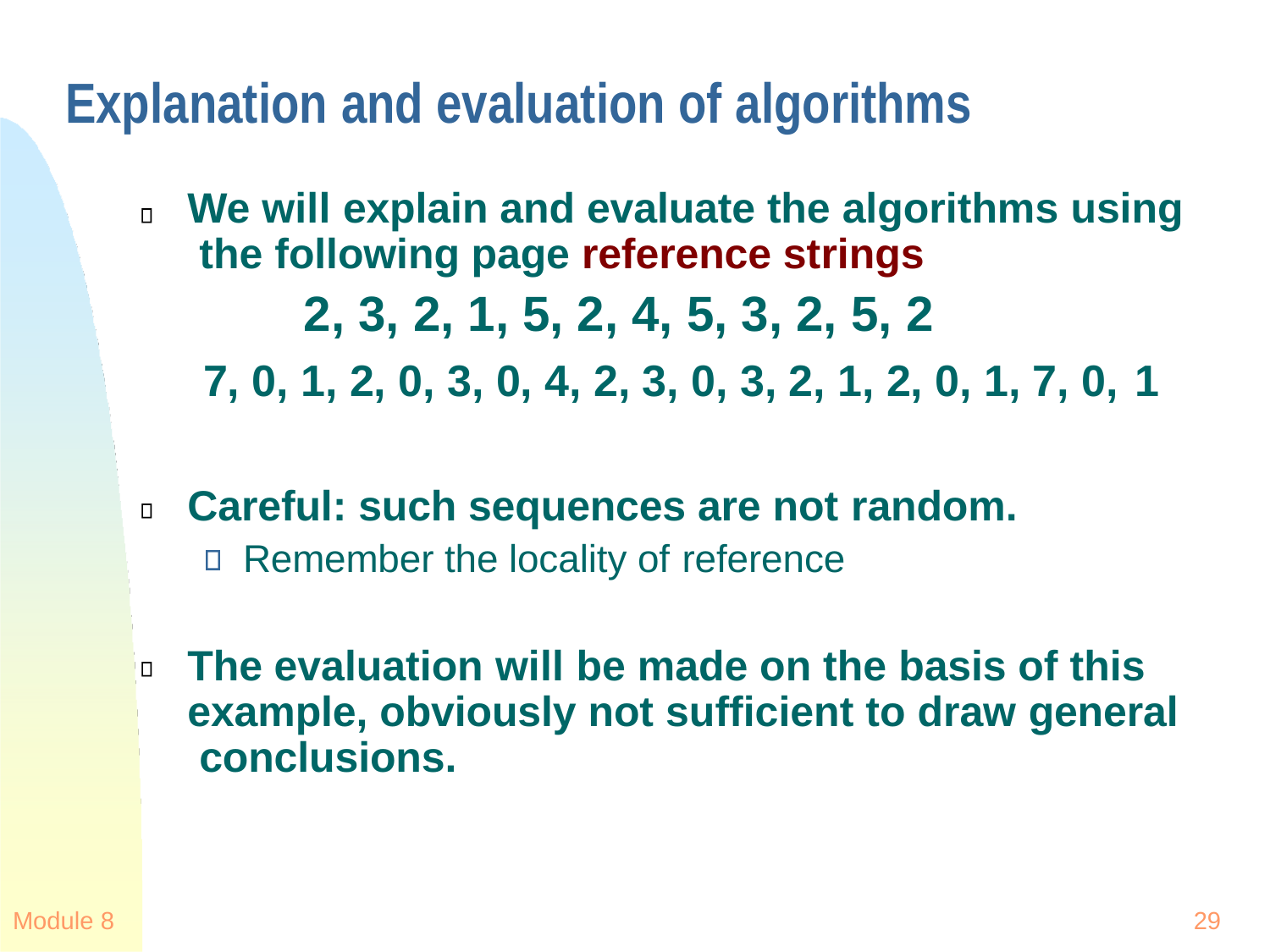

# Explanation and evaluation of algorithms
We will explain and evaluate the algorithms using  the following page reference strings
2, 3, 2, 1, 5, 2, 4, 5, 3, 2, 5, 2
7, 0, 1, 2, 0, 3, 0, 4, 2, 3, 0, 3, 2, 1, 2, 0, 1, 7, 0, 1

Careful: such sequences are not random.
Remember the locality of reference

The evaluation will be made on the basis of this  example, obviously not sufficient to draw general  conclusions.

Module 8
29